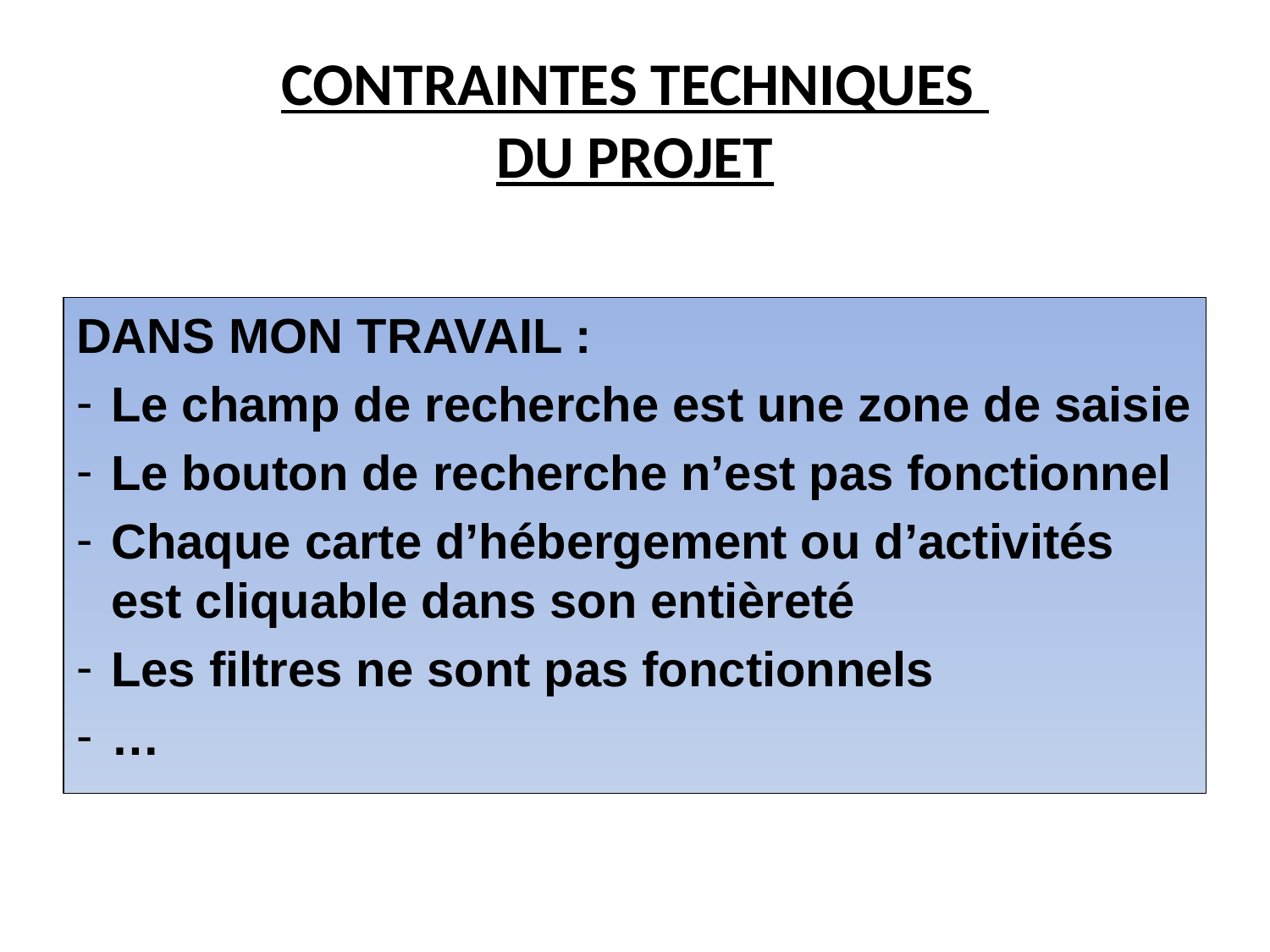

# CONTRAINTES TECHNIQUES DU PROJET
DANS MON TRAVAIL :
Le champ de recherche est une zone de saisie
Le bouton de recherche n’est pas fonctionnel
Chaque carte d’hébergement ou d’activités est cliquable dans son entièreté
Les filtres ne sont pas fonctionnels
…